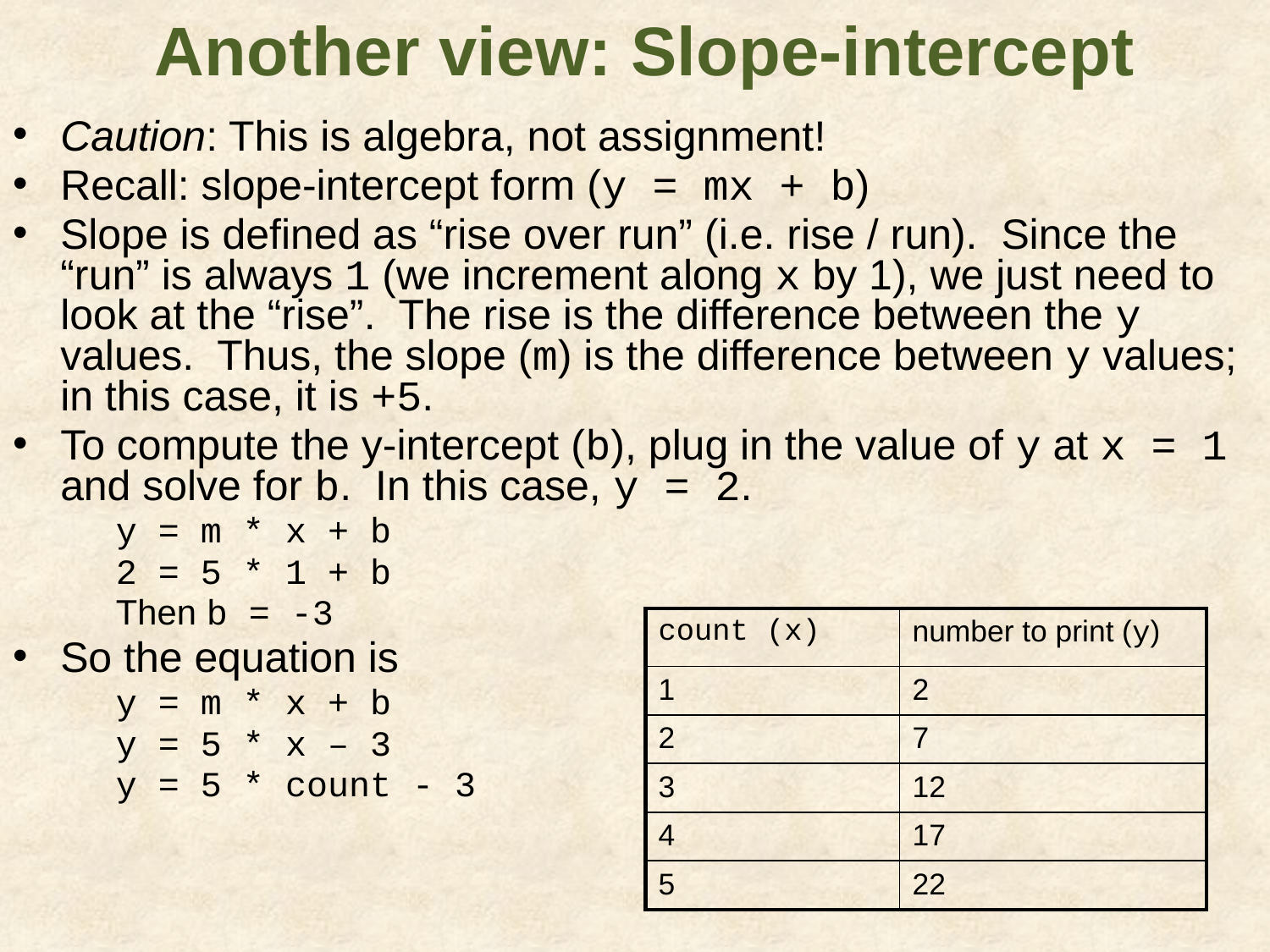

# Another view: Slope-intercept
Caution: This is algebra, not assignment!
Recall: slope-intercept form (y = mx + b)
Slope is defined as “rise over run” (i.e. rise / run).  Since the “run” is always 1 (we increment along x by 1), we just need to look at the “rise”.  The rise is the difference between the y values.  Thus, the slope (m) is the difference between y values; in this case, it is +5.
To compute the y-intercept (b), plug in the value of y at x = 1 and solve for b.  In this case, y = 2.
	y = m * x + b
	2 = 5 * 1 + b
	Then b = -3
So the equation is
	y = m * x + b
	y = 5 * x – 3
	y = 5 * count - 3
| count (x) | number to print (y) |
| --- | --- |
| 1 | 2 |
| 2 | 7 |
| 3 | 12 |
| 4 | 17 |
| 5 | 22 |